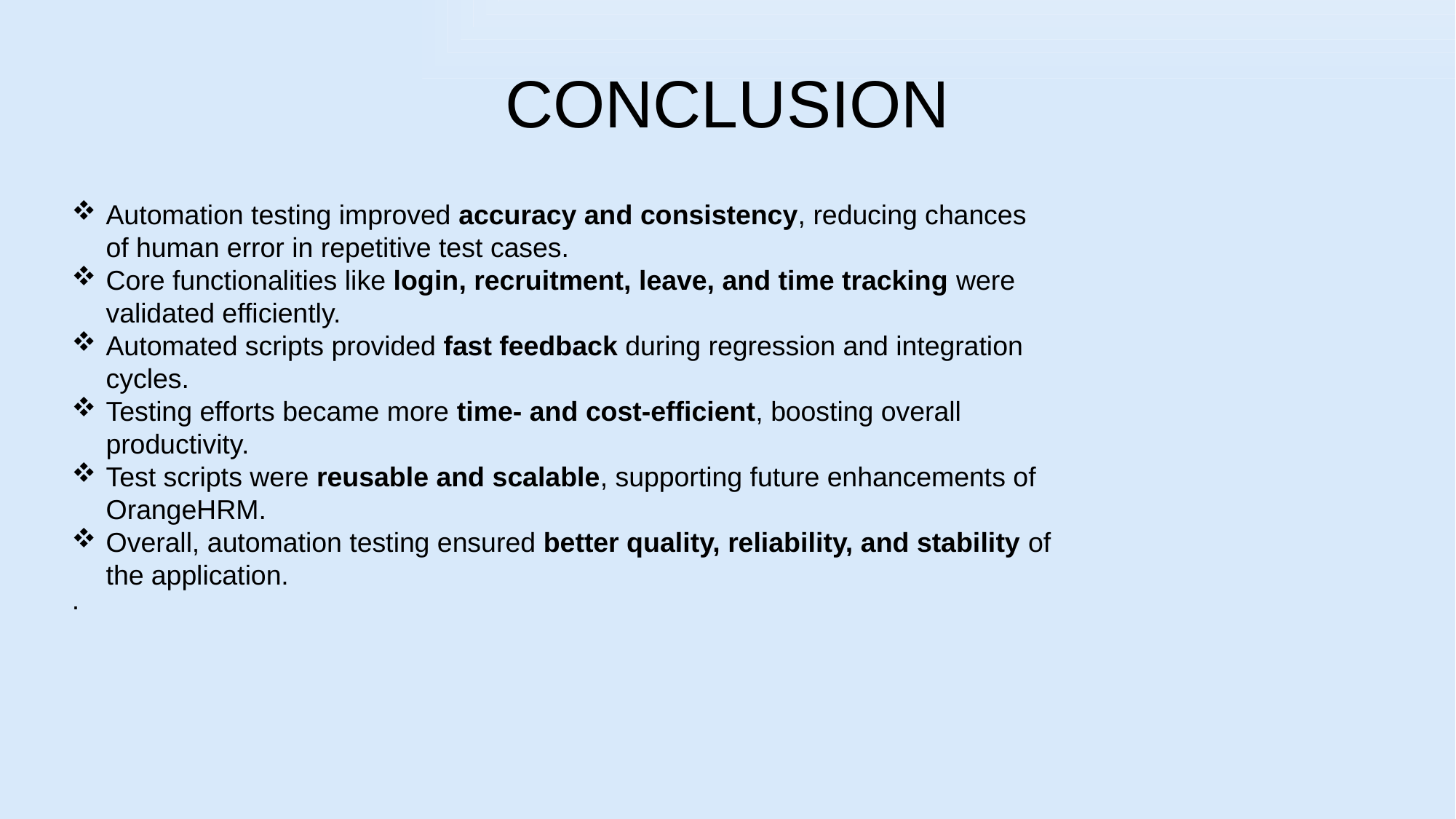

Testing efforts became more time- and cost-efficient, boosting overall productivity. Test scripts were reusable and scalable, supporting future enhancements of OrangeHRM. Overall, automation testing ensured better quality, reliability, and stability of the application.

Testing efforts became more time- and cost-efficient, boosting overall productivity. Test scripts were reusable and scalable, supporting future enhancements of OrangeHRM. Overall, automation testing ensured better quality, reliability, and stability of the application.

Testing efforts became more time- and cost-efficient, boosting overall productivity. Test scripts were reusable and scalable, supporting future enhancements of OrangeHRM. Overall, automation testing ensured better quality, reliability, and stability of the application.

Testing efforts became more time- and cost-efficient, boosting overall productivity. Test scripts were reusable and scalable, supporting future enhancements of OrangeHRM. Overall, automation testing ensured better quality, reliability, and stability of the application.

Testing efforts became more time- and cost-efficient, boosting overall productivity. Test scripts were reusable and scalable, supporting future enhancements of OrangeHRM. Overall, automation testing ensured better quality, reliability, and stability of the application.

Testing efforts became more time- and cost-efficient, boosting overall productivity. Test scripts were reusable and scalable, supporting future enhancements of OrangeHRM. Overall, automation testing ensured better quality, reliability, and stability of the application.

# CONCLUSION
Automation testing improved accuracy and consistency, reducing chances of human error in repetitive test cases.
Core functionalities like login, recruitment, leave, and time tracking were validated efficiently.
Automated scripts provided fast feedback during regression and integration cycles.
Testing efforts became more time- and cost-efficient, boosting overall productivity.
Test scripts were reusable and scalable, supporting future enhancements of OrangeHRM.
Overall, automation testing ensured better quality, reliability, and stability of the application.
.